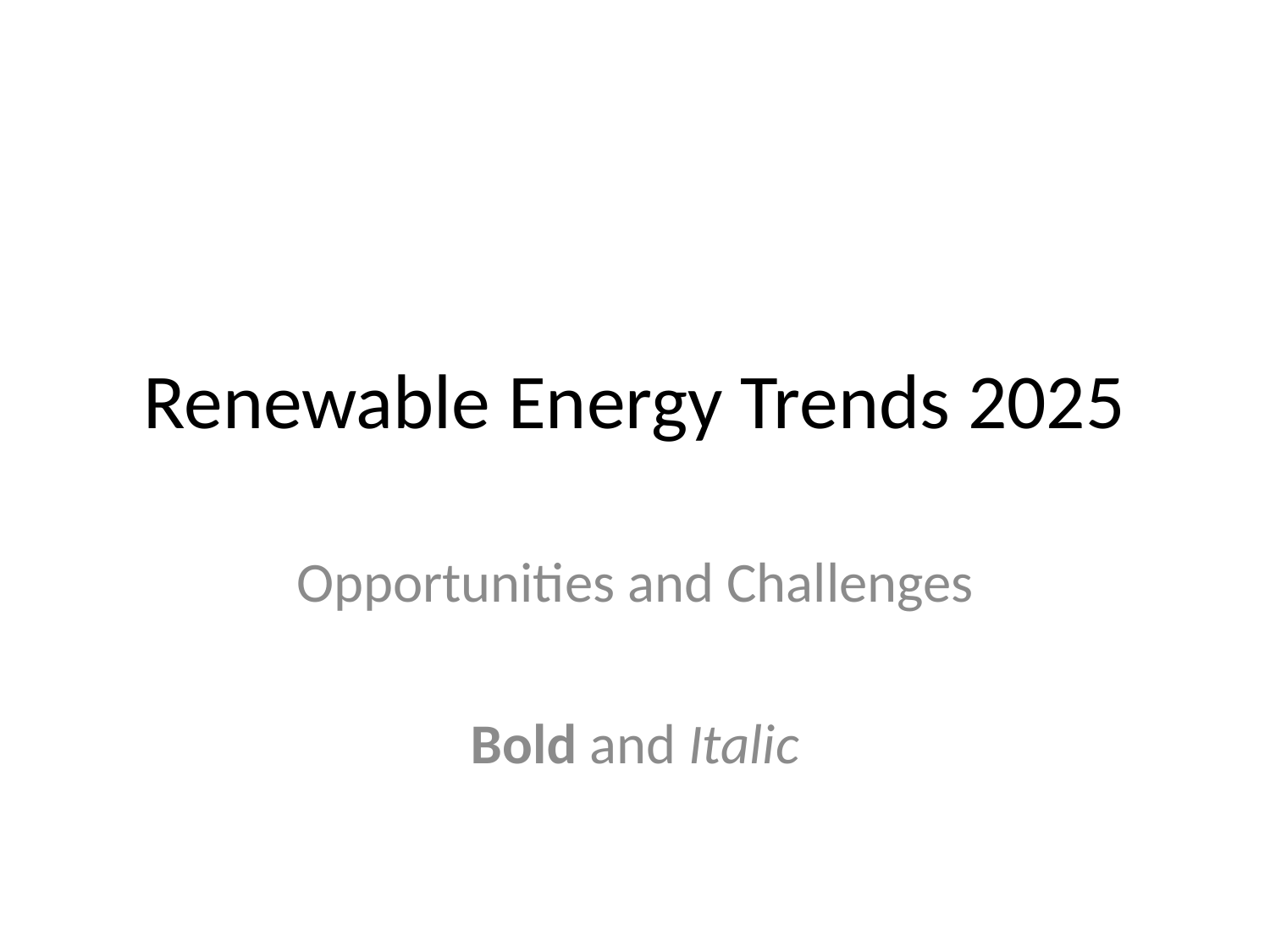

# Renewable Energy Trends 2025
Opportunities and Challenges
Bold and Italic